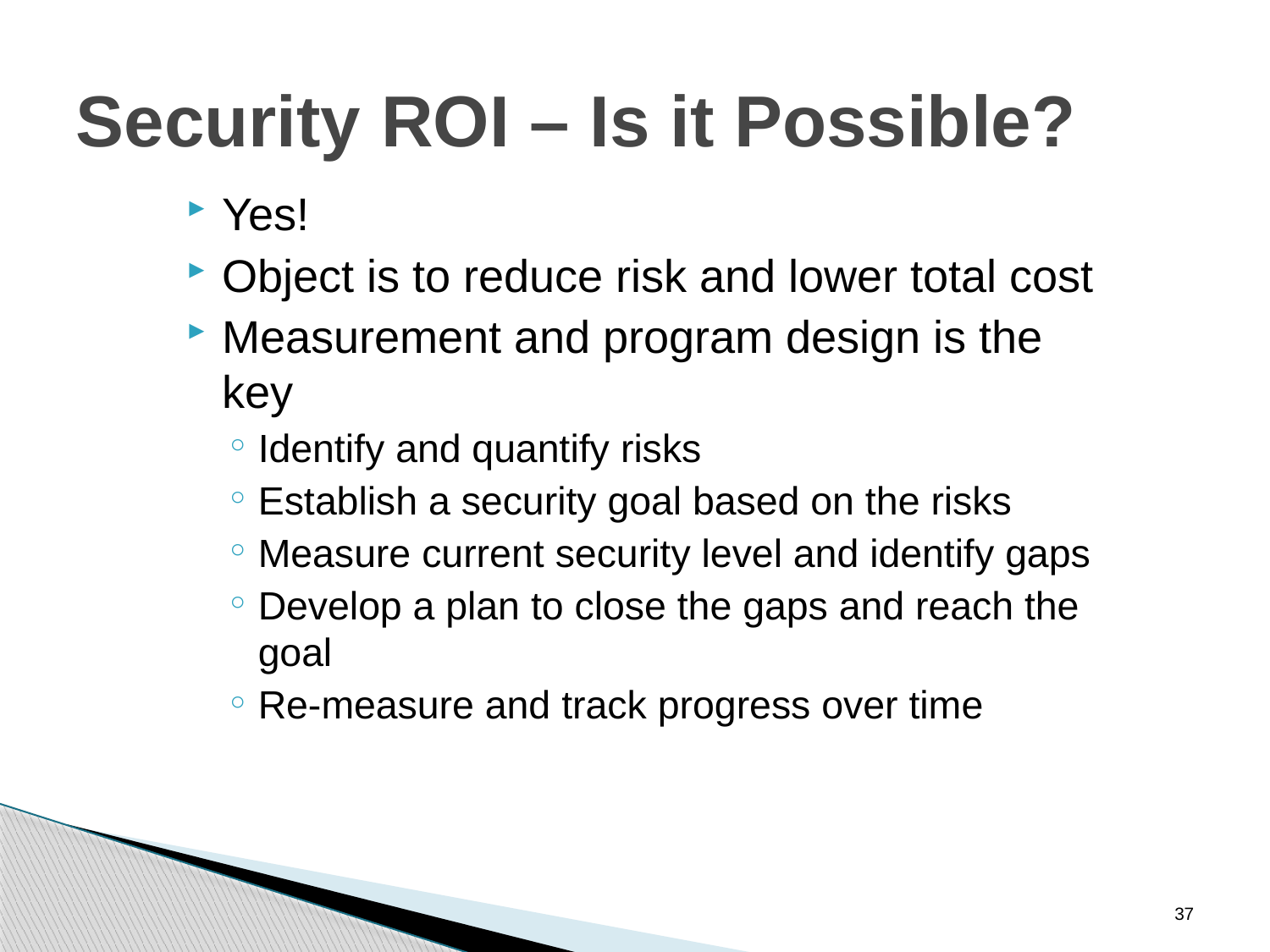

# Security ROI – Is it Possible?
Yes!
Object is to reduce risk and lower total cost
Measurement and program design is the key
Identify and quantify risks
Establish a security goal based on the risks
Measure current security level and identify gaps
Develop a plan to close the gaps and reach the goal
Re-measure and track progress over time
37